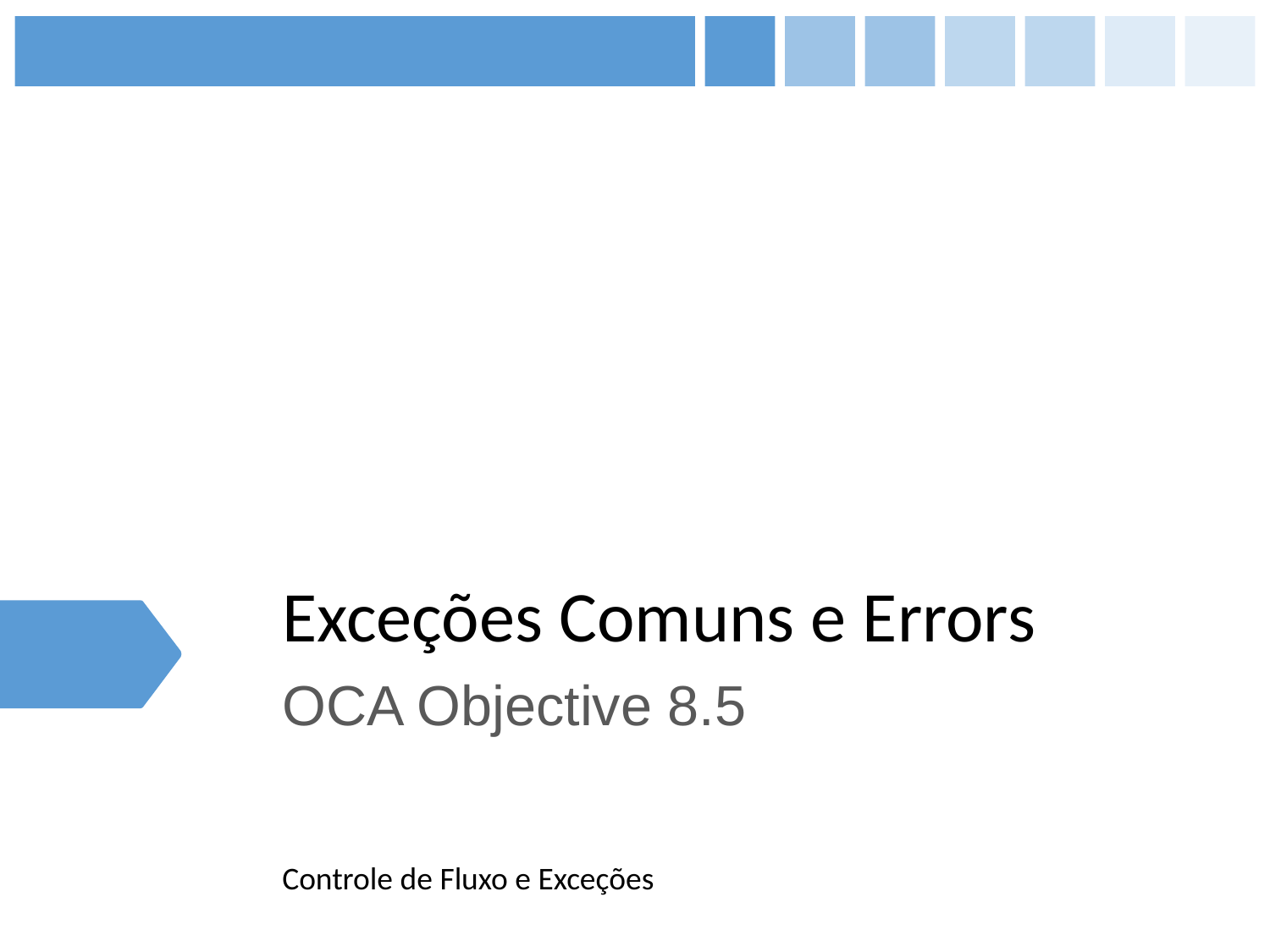

# Exceções Comuns e Errors
OCA Objective 8.5
Controle de Fluxo e Exceções